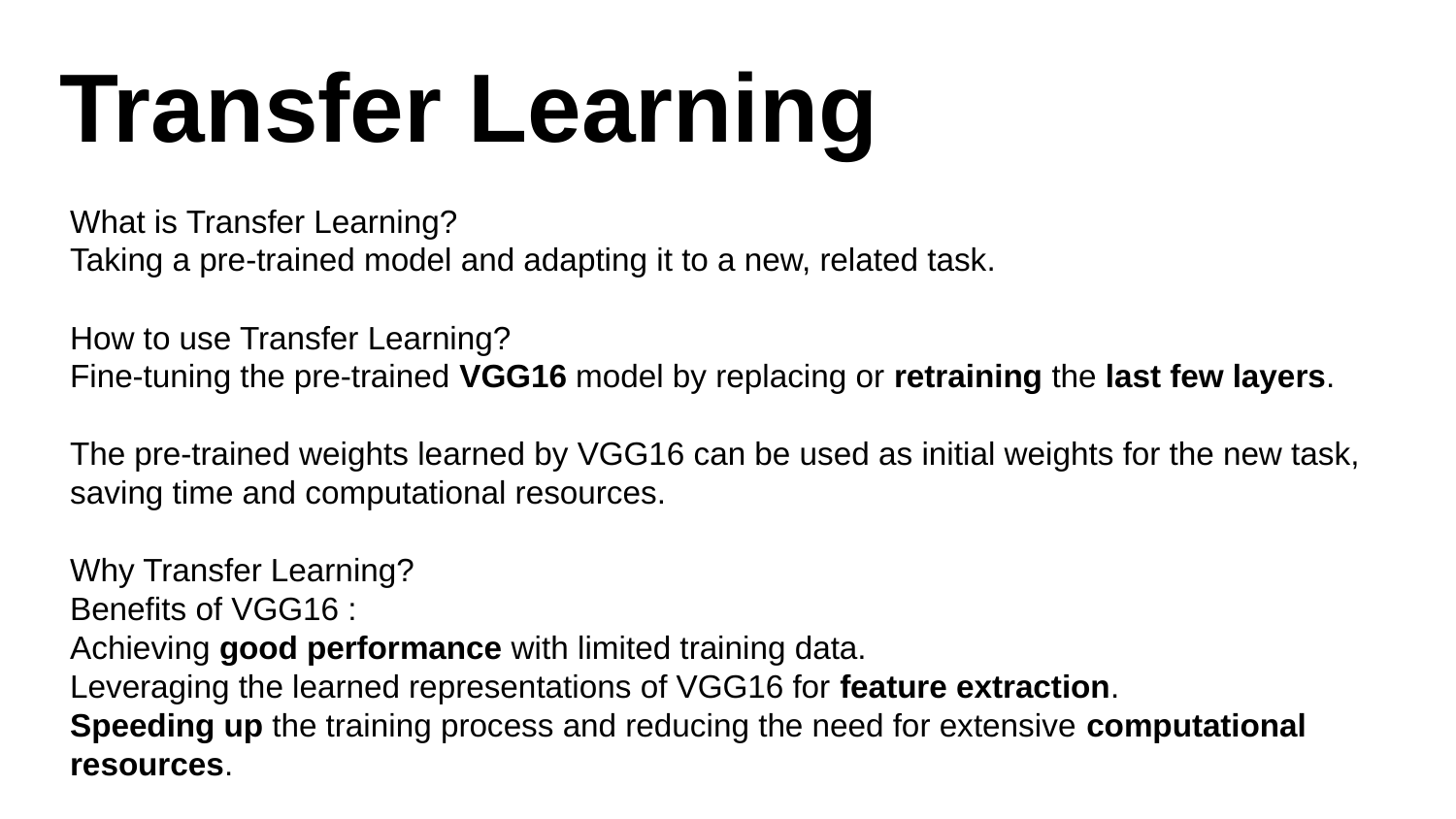

# Transfer Learning

What is Transfer Learning?
Taking a pre-trained model and adapting it to a new, related task.

How to use Transfer Learning?
Fine-tuning the pre-trained VGG16 model by replacing or retraining the last few layers.

The pre-trained weights learned by VGG16 can be used as initial weights for the new task, saving time and computational resources.

Why Transfer Learning?
Benefits of VGG16 :
Achieving good performance with limited training data.
Leveraging the learned representations of VGG16 for feature extraction.
Speeding up the training process and reducing the need for extensive computational resources.